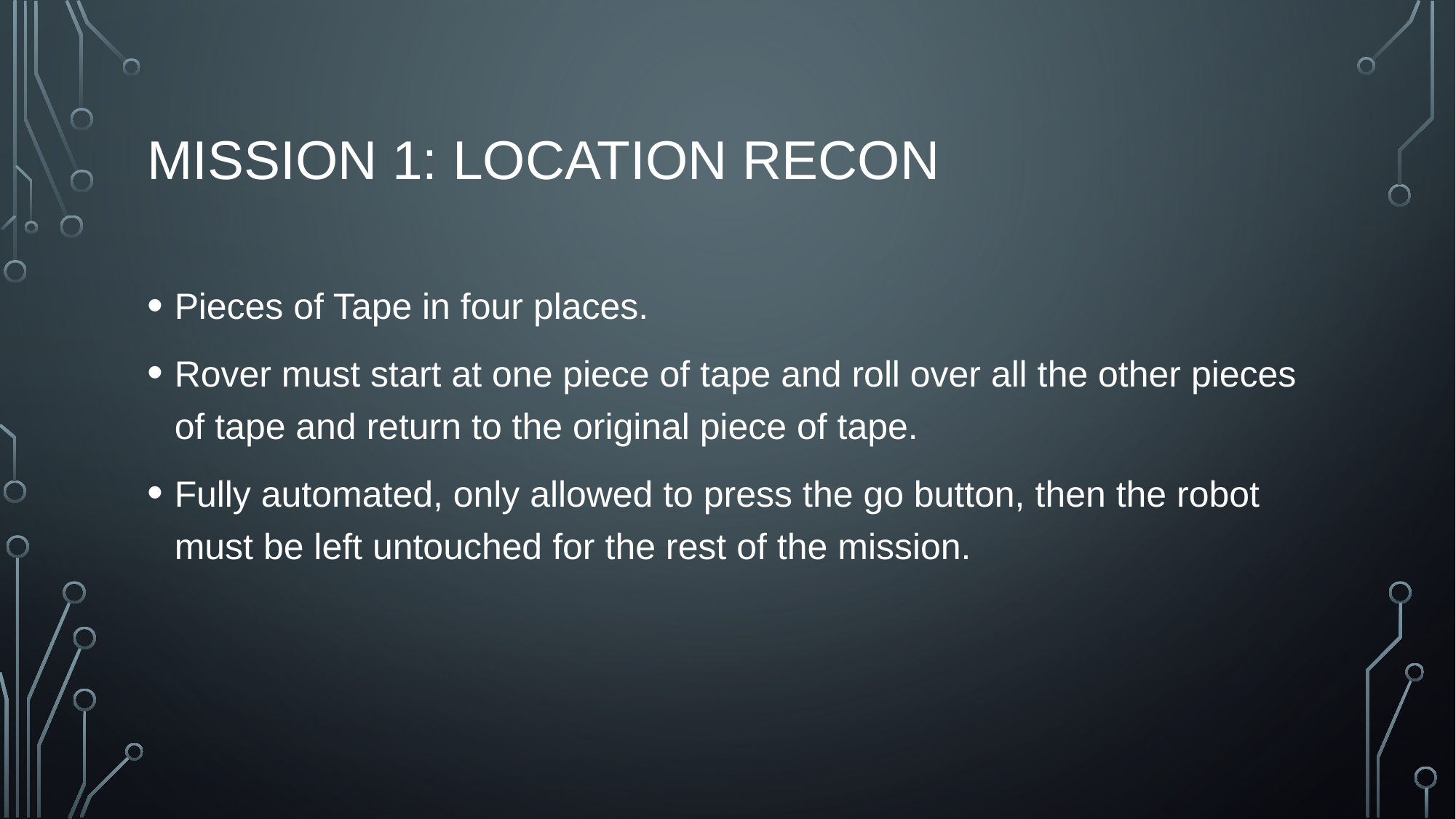

# Mission 1: Location Recon
Pieces of Tape in four places.
Rover must start at one piece of tape and roll over all the other pieces of tape and return to the original piece of tape.
Fully automated, only allowed to press the go button, then the robot must be left untouched for the rest of the mission.